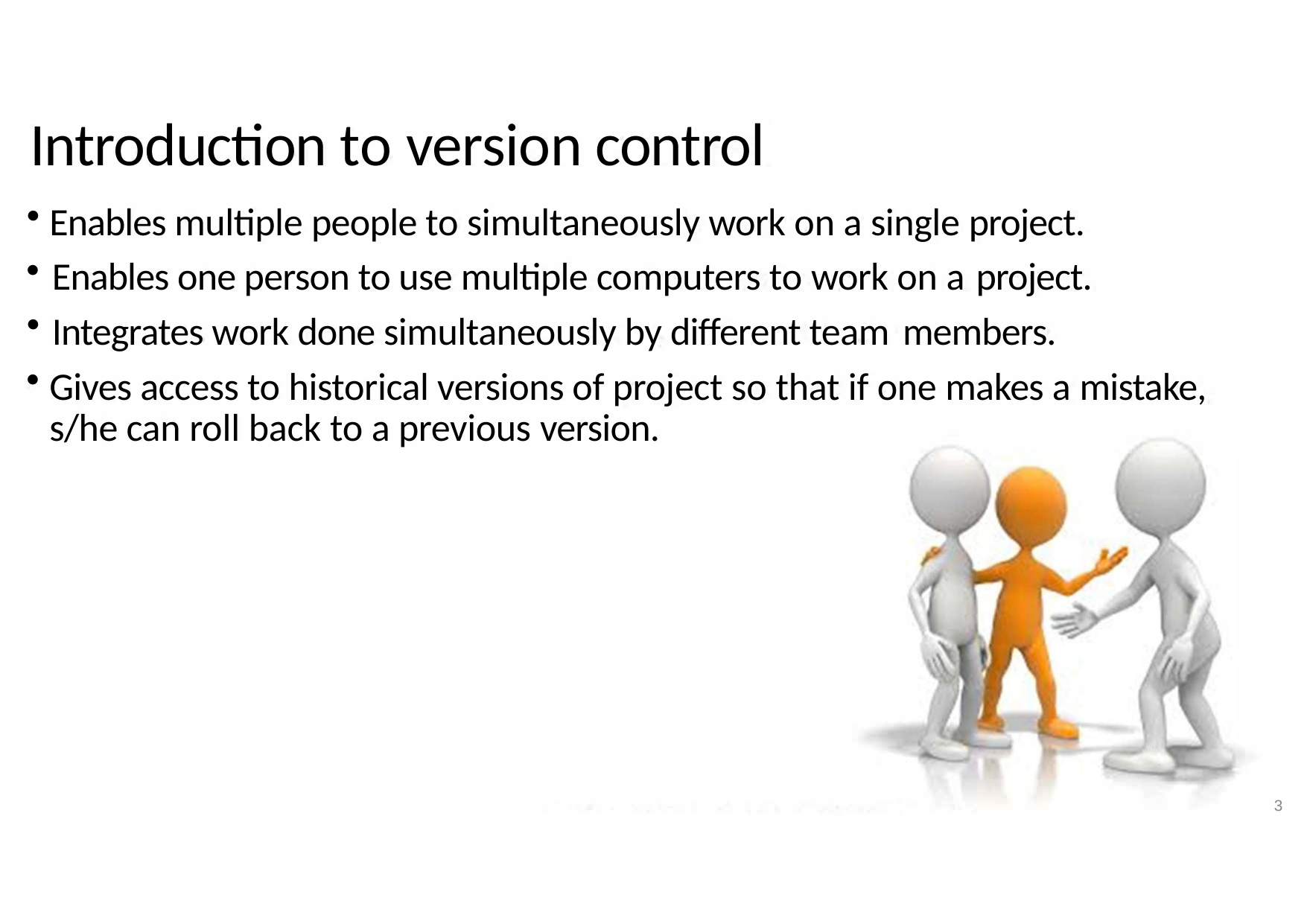

# Introduction to version control
Enables multiple people to simultaneously work on a single project.
Enables one person to use multiple computers to work on a project.
Integrates work done simultaneously by different team members.
Gives access to historical versions of project so that if one makes a mistake,  s/he can roll back to a previous version.

3